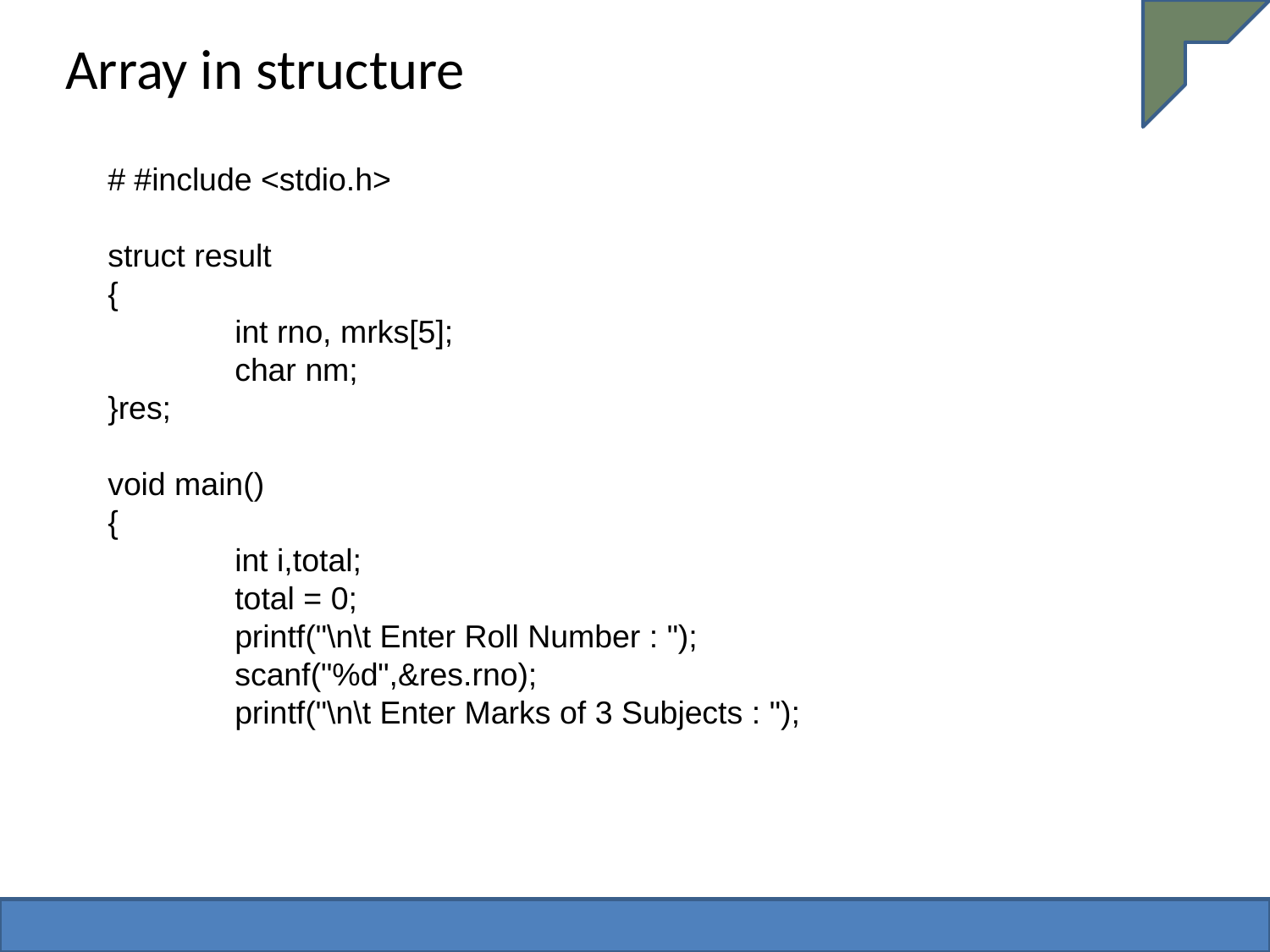

# Array in structure
# #include <stdio.h>

struct result
{
	int rno, mrks[5];
	char nm;
}res;

void main()
{
	int i,total;
	total = 0;
	printf("\n\t Enter Roll Number : ");
	scanf("%d",&res.rno);
	printf("\n\t Enter Marks of 3 Subjects : ");